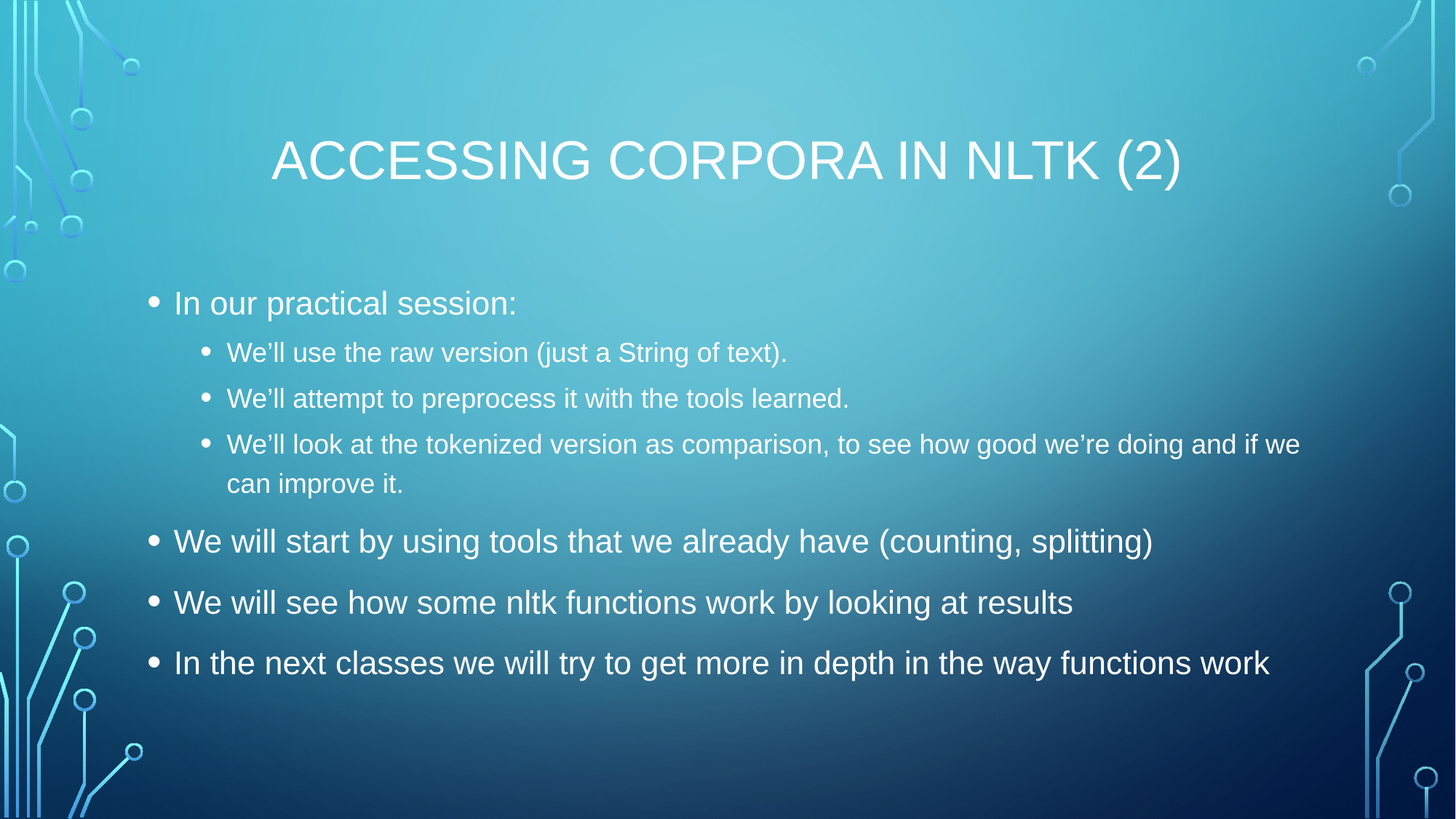

# Accessing Corpora in NLTK (2)
In our practical session:
We’ll use the raw version (just a String of text).
We’ll attempt to preprocess it with the tools learned.
We’ll look at the tokenized version as comparison, to see how good we’re doing and if we can improve it.
We will start by using tools that we already have (counting, splitting)
We will see how some nltk functions work by looking at results
In the next classes we will try to get more in depth in the way functions work